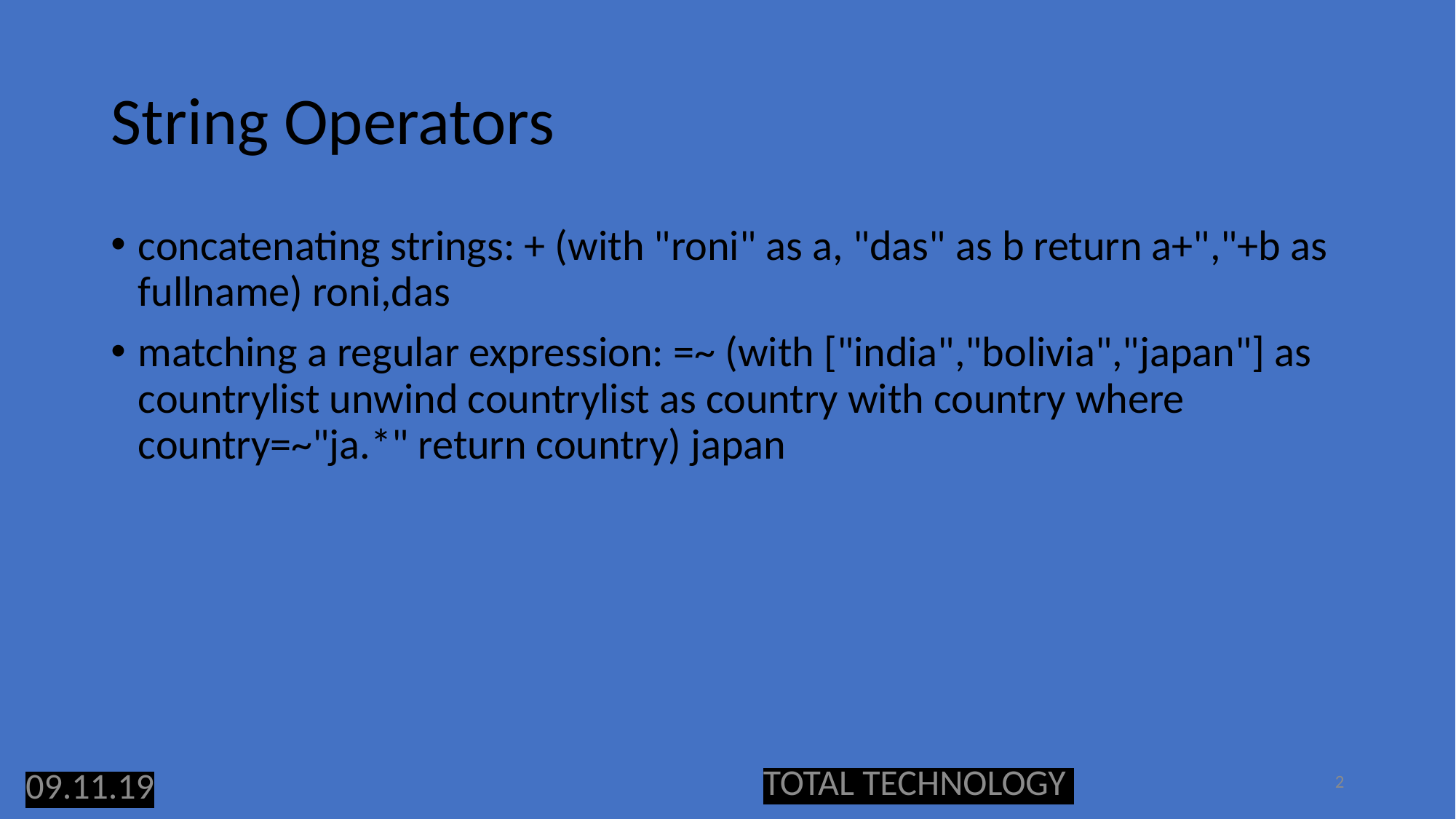

# String Operators
concatenating strings: + (with "roni" as a, "das" as b return a+","+b as fullname) roni,das
matching a regular expression: =~ (with ["india","bolivia","japan"] as countrylist unwind countrylist as country with country where country=~"ja.*" return country) japan
TOTAL TECHNOLOGY
2
09.11.19